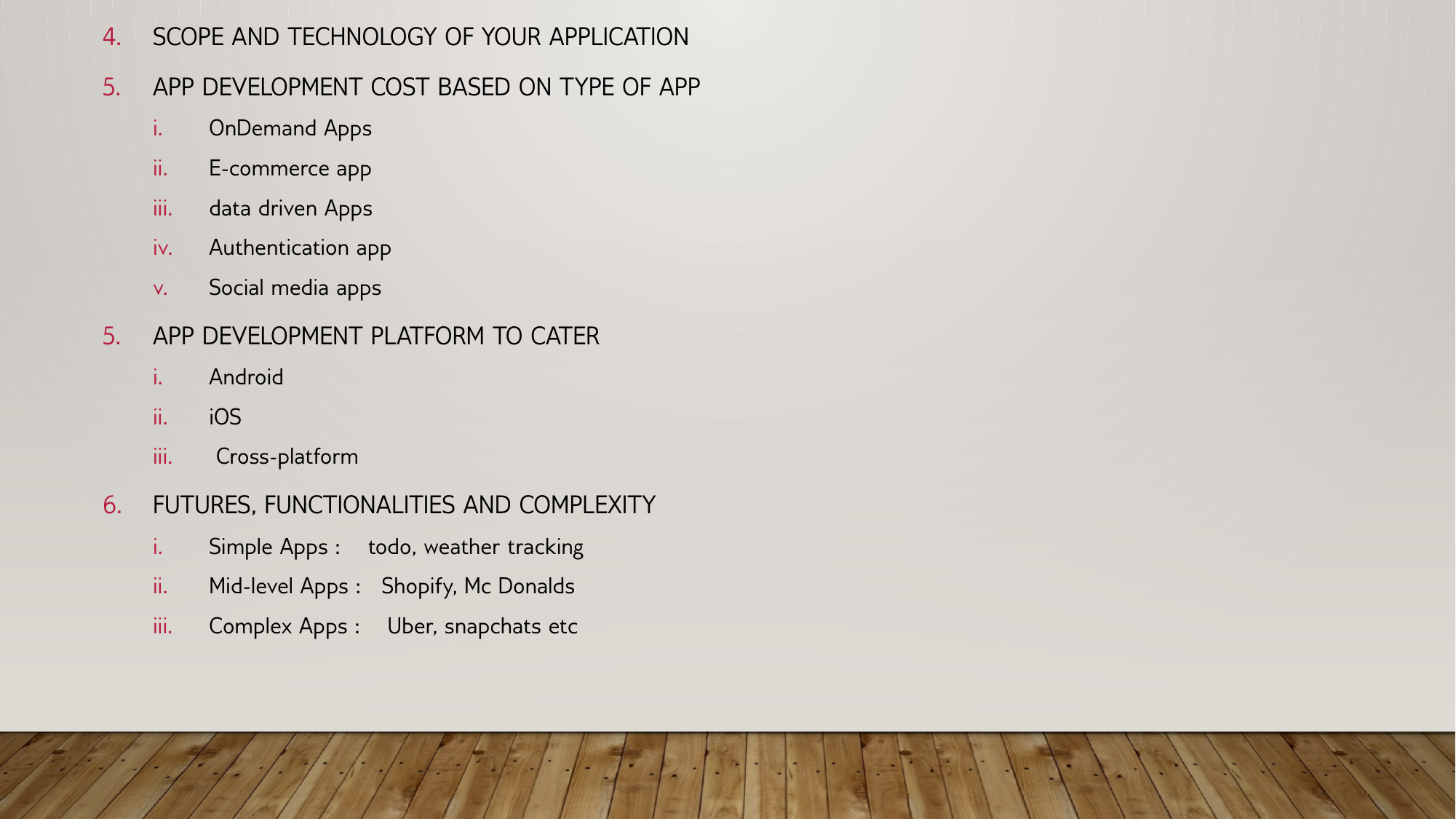

SCOPE AND TECHNOLOGY OF YOUR APPLICATION
APP DEVELOPMENT COST BASED ON TYPE OF APP
OnDemand Apps
E-commerce app
data driven Apps
Authentication app
Social media apps
APP DEVELOPMENT PLATFORM TO CATER
Android
iOS
 Cross-platform
FUTURES, FUNCTIONALITIES AND COMPLEXITY
Simple Apps :    todo, weather tracking
Mid-level Apps :   Shopify, Mc Donalds
Complex Apps :    Uber, snapchats etc